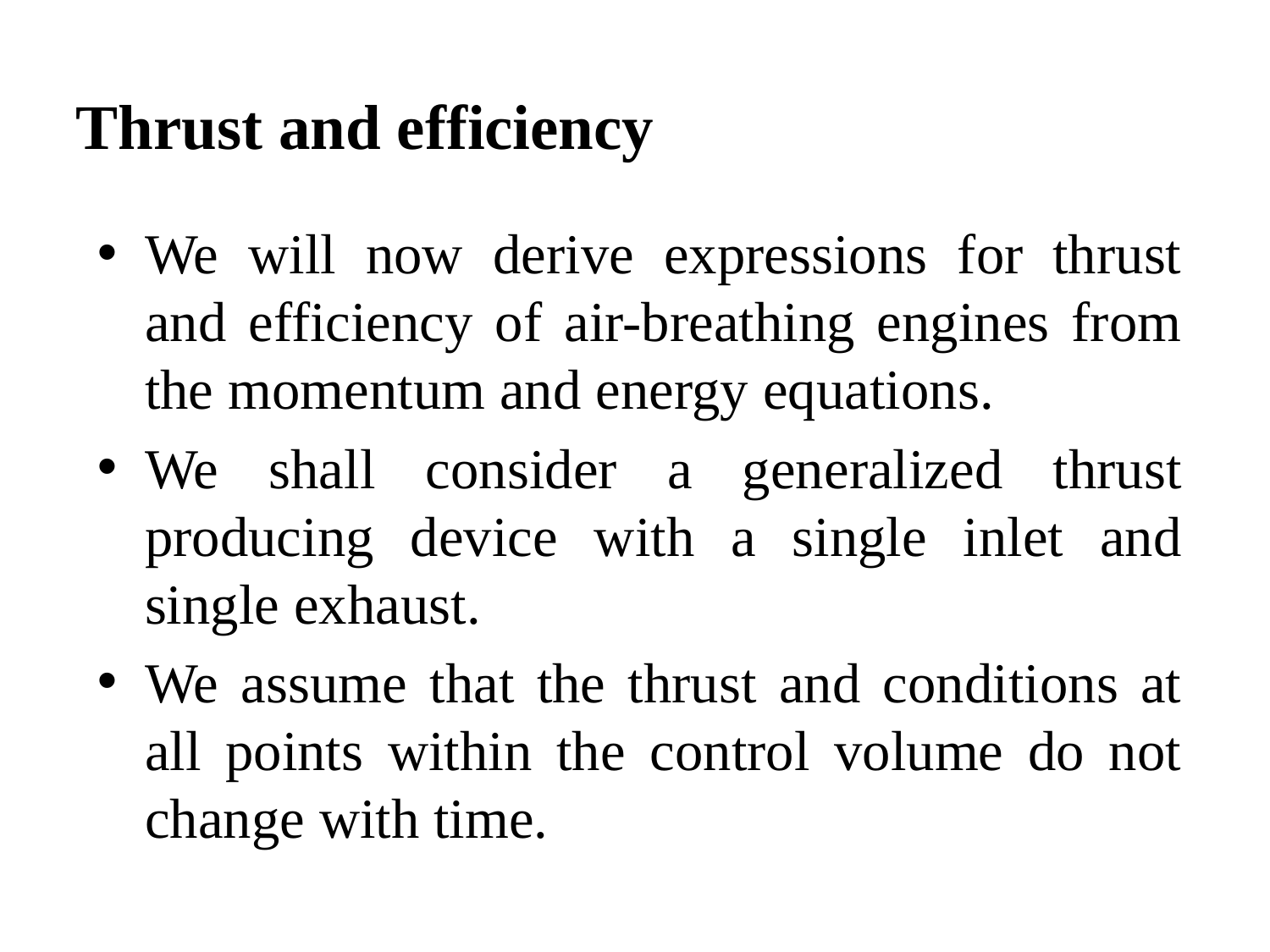

Thrust and efficiency
We will now derive expressions for thrust and efficiency of air-breathing engines from the momentum and energy equations.
We shall consider a generalized thrust producing device with a single inlet and single exhaust.
We assume that the thrust and conditions at all points within the control volume do not change with time.